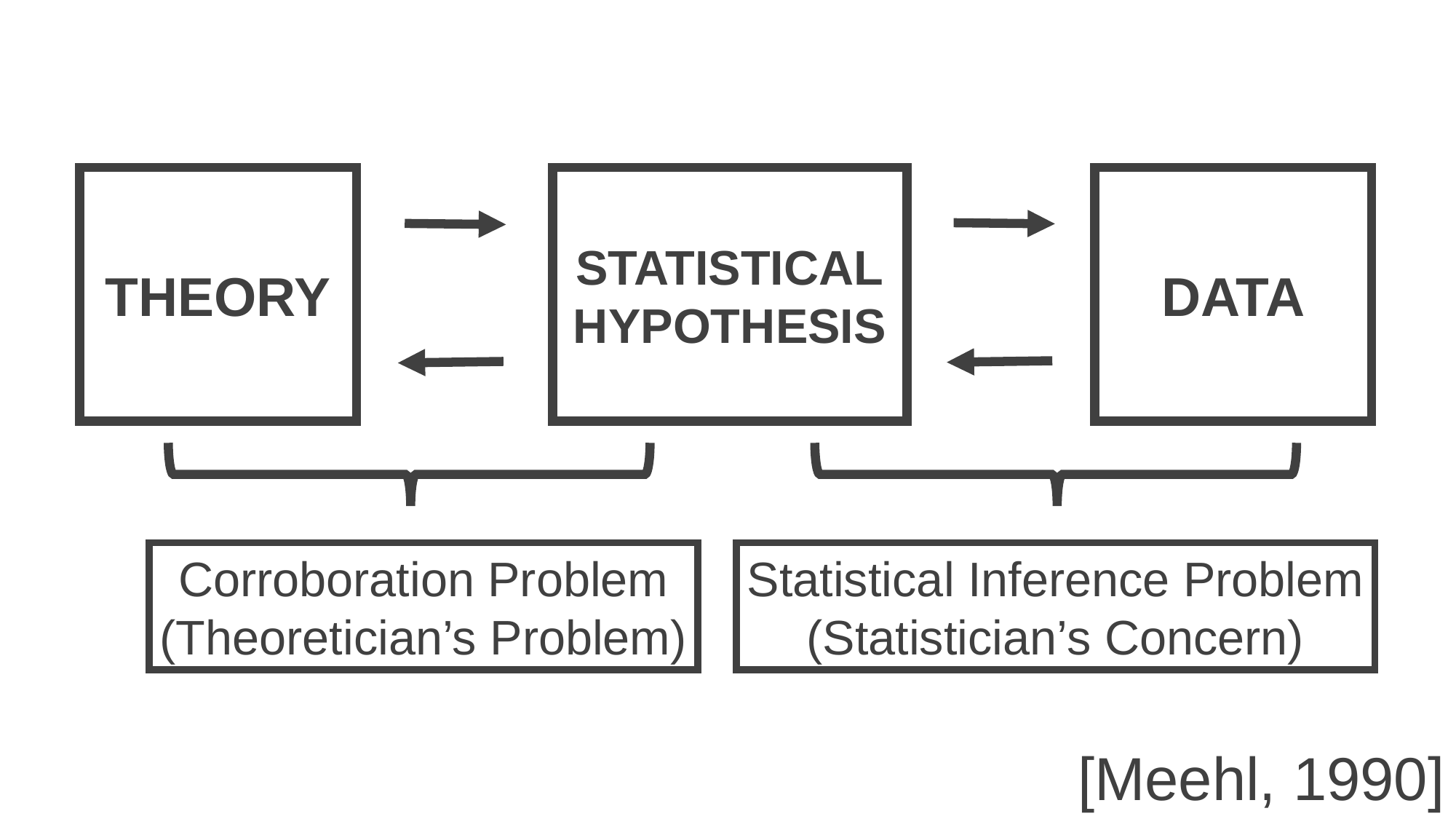

THEORY
STATISTICAL
HYPOTHESIS
DATA

Corroboration Problem
(Theoretician’s Problem)
Statistical Inference Problem
(Statistician’s Concern)
[Meehl, 1990]